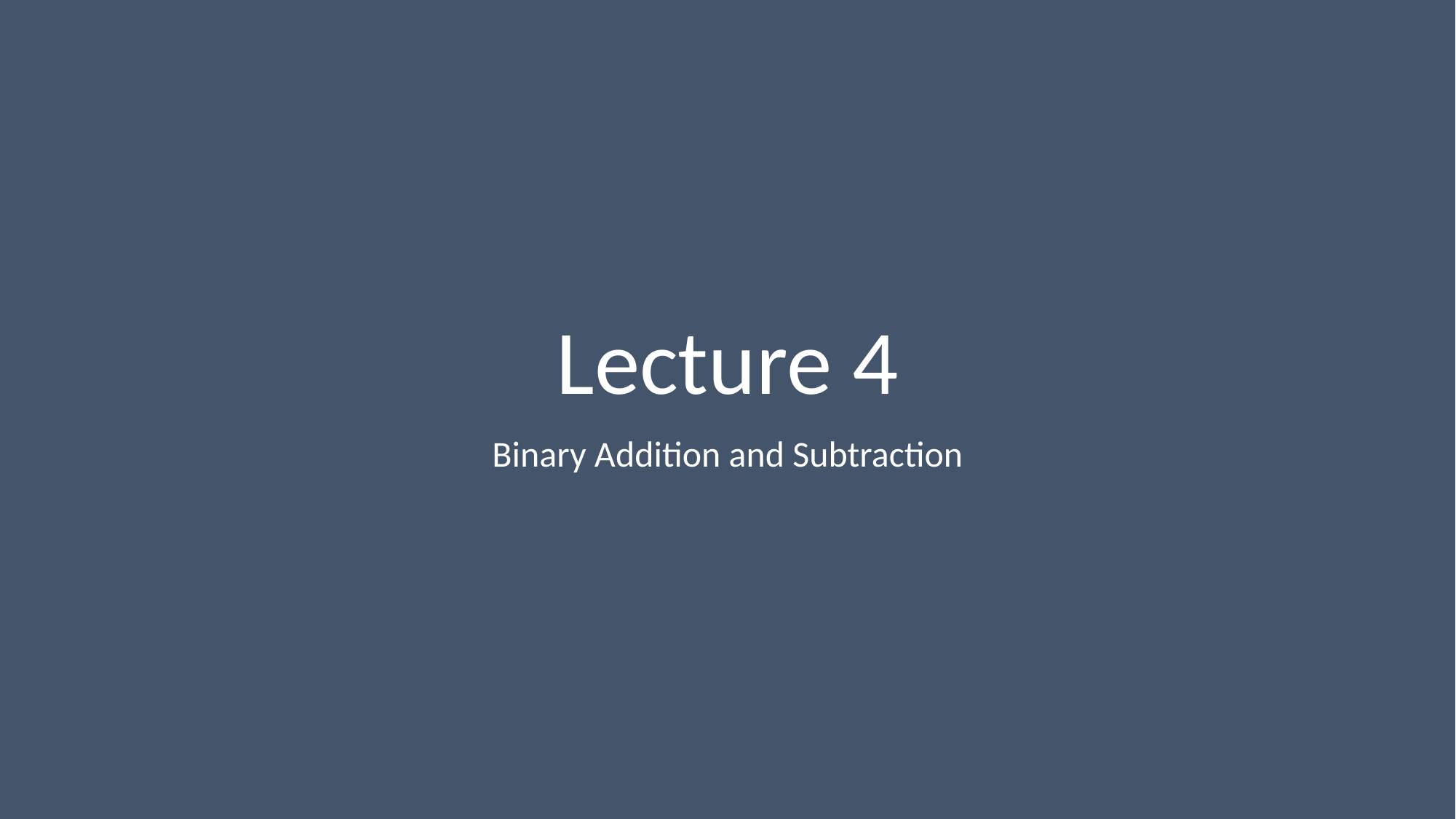

# Lecture 4
Binary Addition and Subtraction